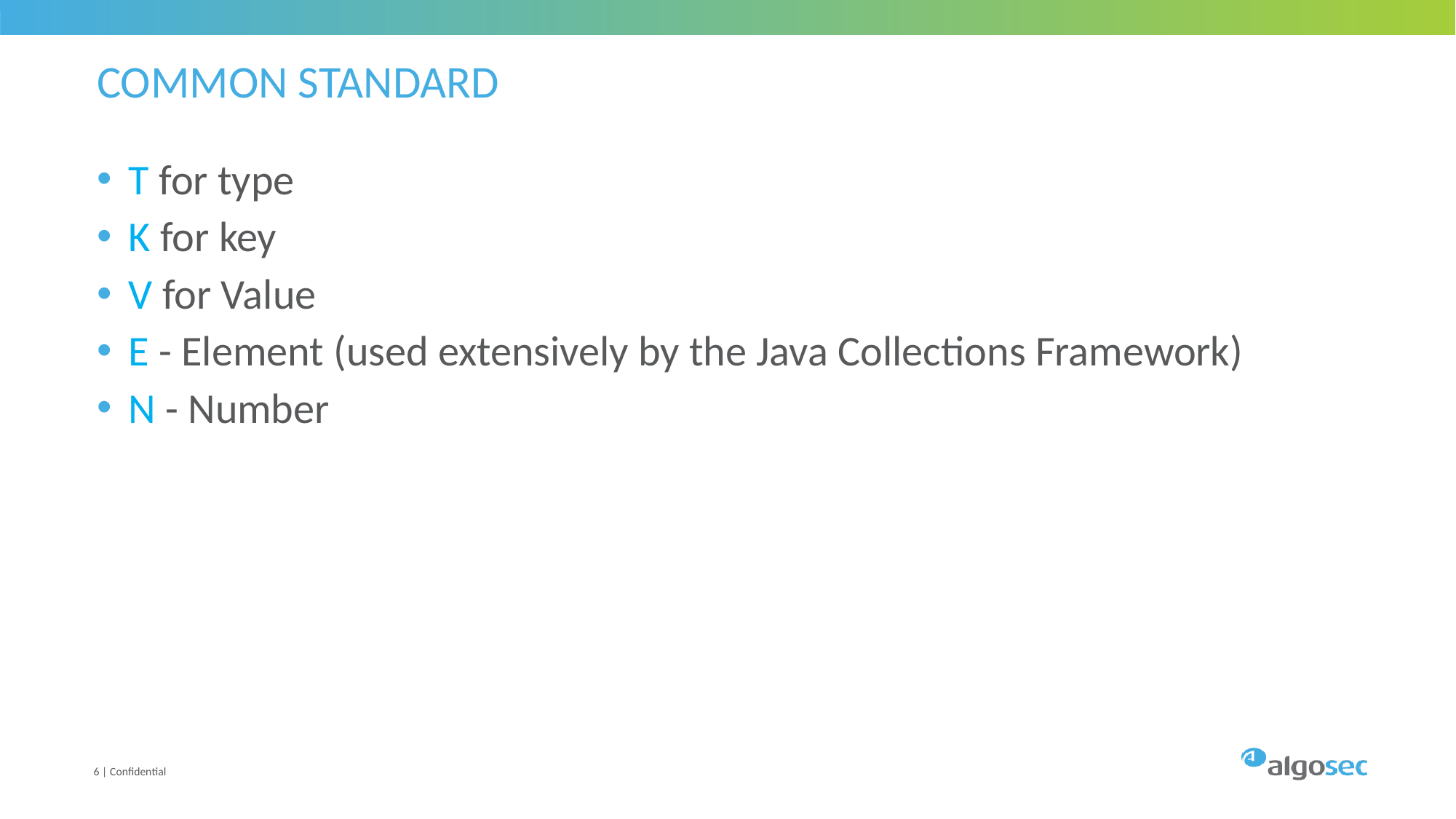

# Common Standard
T for type
K for key
V for Value
E - Element (used extensively by the Java Collections Framework)
N - Number

6 | Confidential